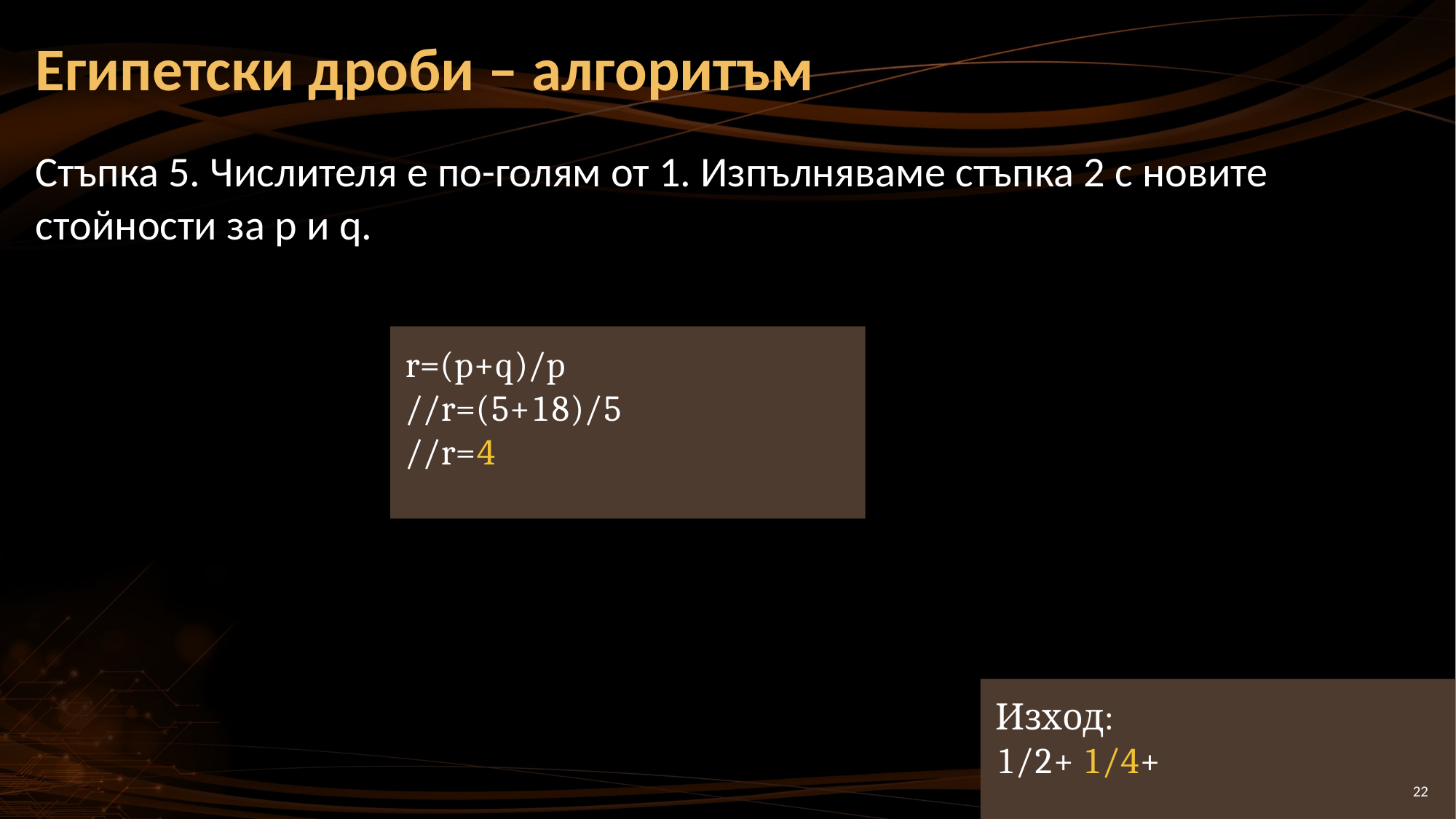

# Египетски дроби – алгоритъм
Стъпка 5. Числителя е по-голям от 1. Изпълняваме стъпка 2 с новите стойности за p и q.

r=(p+q)/p
//r=(5+18)/5
//r=4

Изход:
1/2+ 1/4+

22